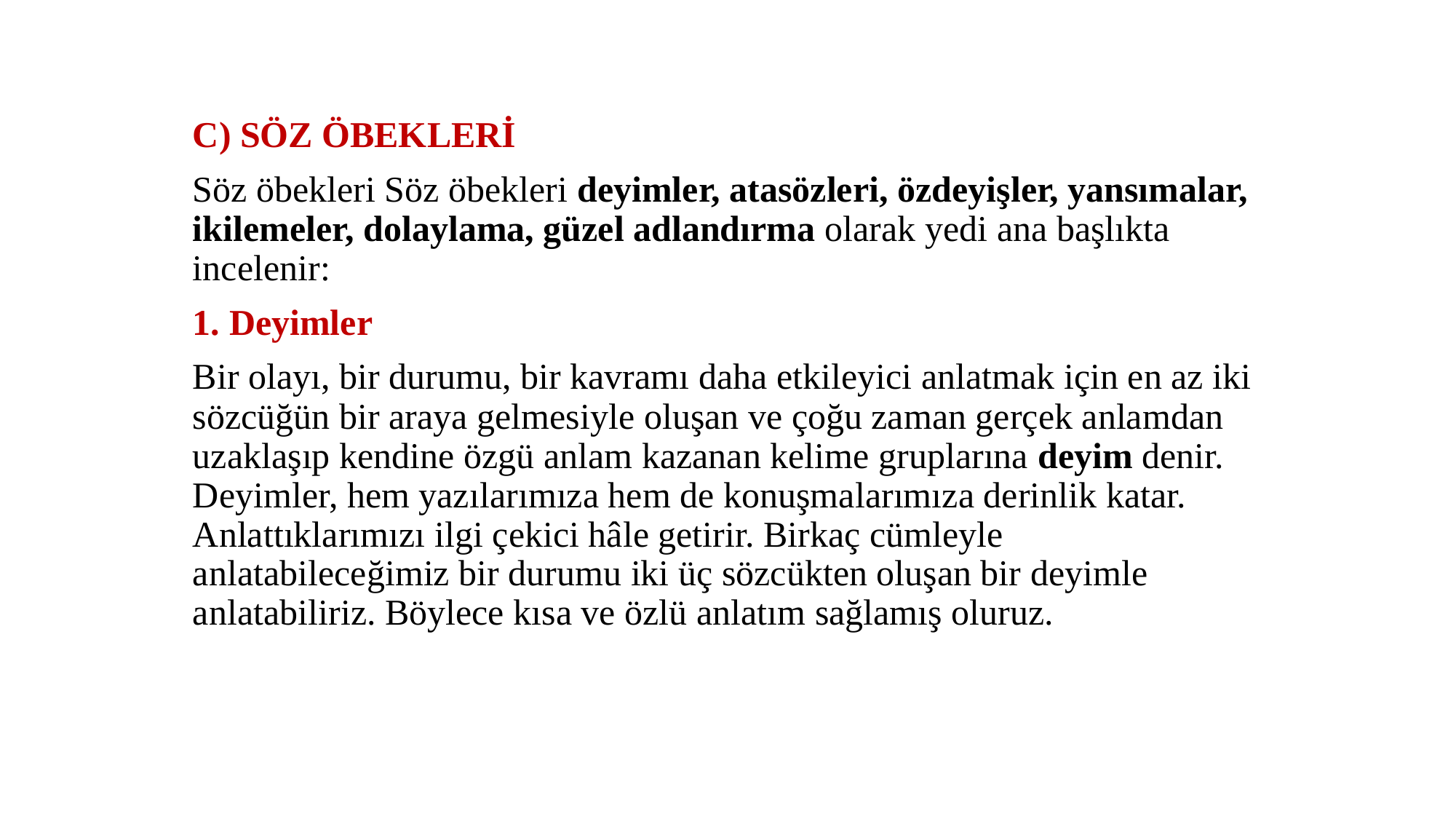

C) SÖZ ÖBEKLERİ
Söz öbekleri Söz öbekleri deyimler, atasözleri, özdeyişler, yansımalar, ikilemeler, dolaylama, güzel adlandırma olarak yedi ana başlıkta incelenir:
1. Deyimler
Bir olayı, bir durumu, bir kavramı daha etkileyici anlatmak için en az iki sözcüğün bir araya gelmesiyle oluşan ve çoğu zaman gerçek anlamdan uzaklaşıp kendine özgü anlam kazanan kelime gruplarına deyim denir.
Deyimler, hem yazılarımıza hem de konuşmalarımıza derinlik katar. Anlattıklarımızı ilgi çekici hâle getirir. Birkaç cümleyle anlatabileceğimiz bir durumu iki üç sözcükten oluşan bir deyimle anlatabiliriz. Böylece kısa ve özlü anlatım sağlamış oluruz.